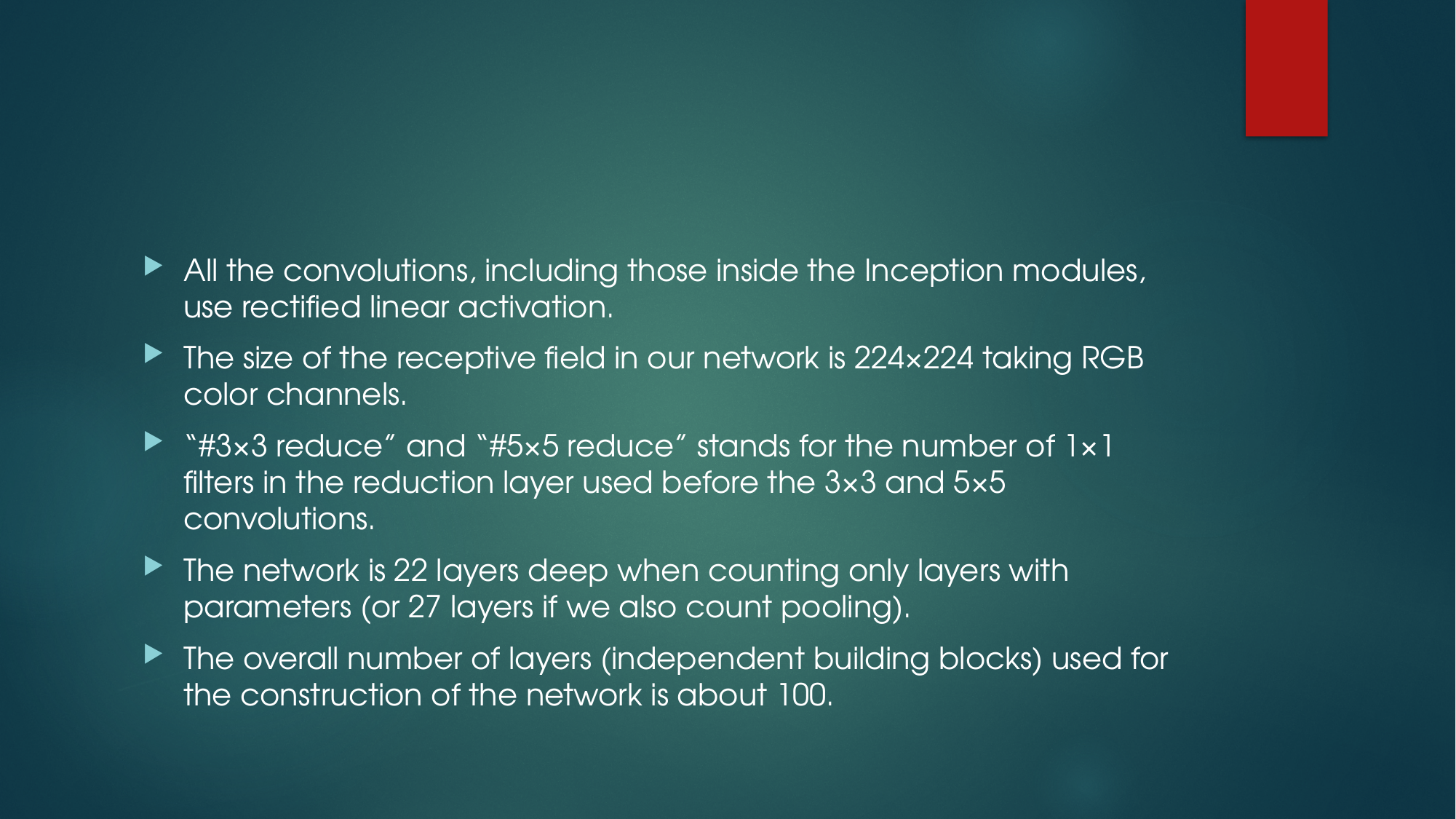

#
All the convolutions, including those inside the Inception modules, use rectified linear activation.
The size of the receptive field in our network is 224×224 taking RGB color channels.
“#3×3 reduce” and “#5×5 reduce” stands for the number of 1×1 filters in the reduction layer used before the 3×3 and 5×5 convolutions.
The network is 22 layers deep when counting only layers with parameters (or 27 layers if we also count pooling).
The overall number of layers (independent building blocks) used for the construction of the network is about 100.